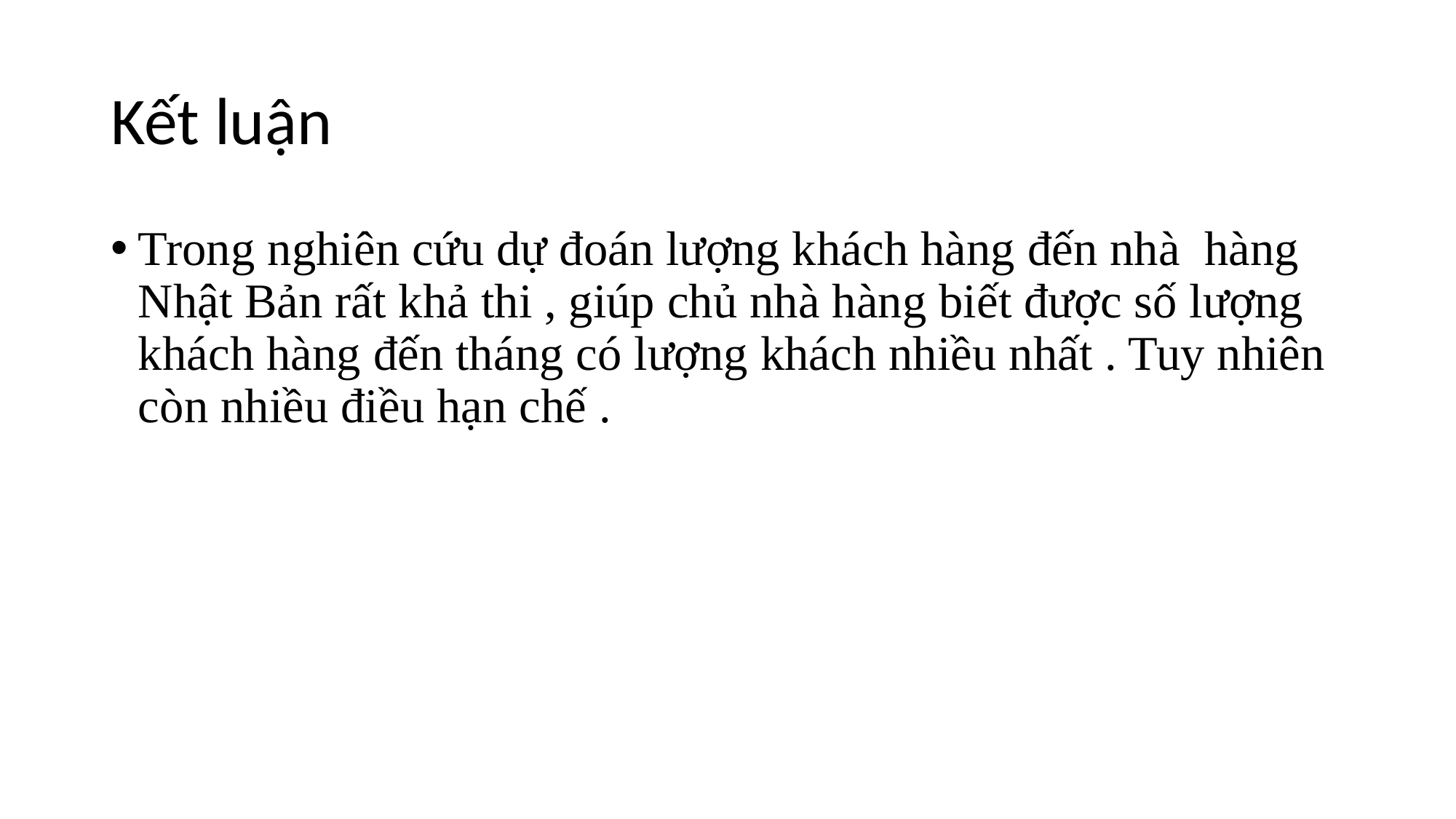

# Kết luận
Trong nghiên cứu dự đoán lượng khách hàng đến nhà  hàng Nhật Bản rất khả thi , giúp chủ nhà hàng biết được số lượng khách hàng đến tháng có lượng khách nhiều nhất . Tuy nhiên còn nhiều điều hạn chế .